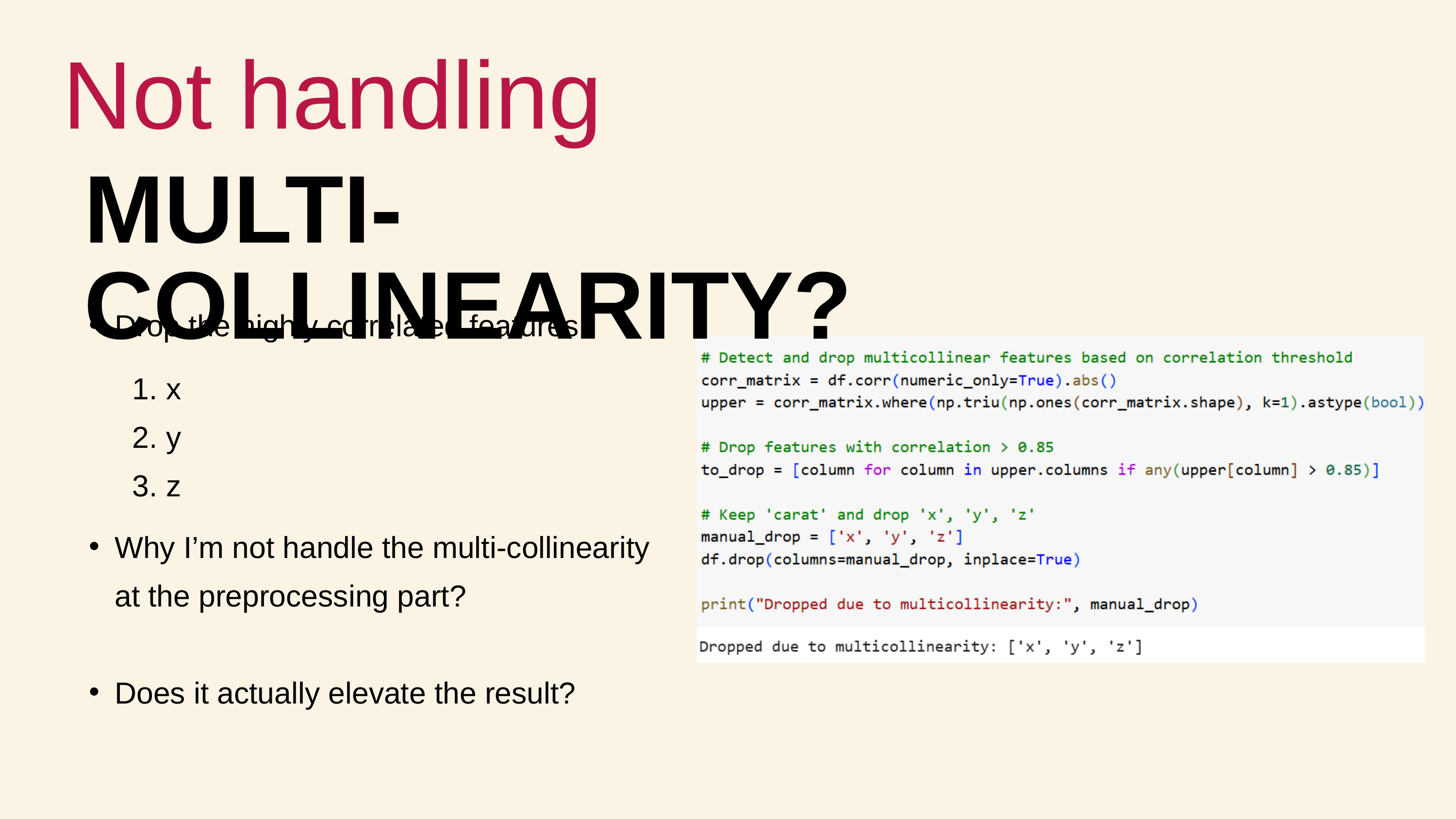

Not handling
MULTI-COLLINEARITY?
Drop the highly correlated features

 x
 y
 z
Why I’m not handle the multi-collinearity at the preprocessing part?

Does it actually elevate the result?